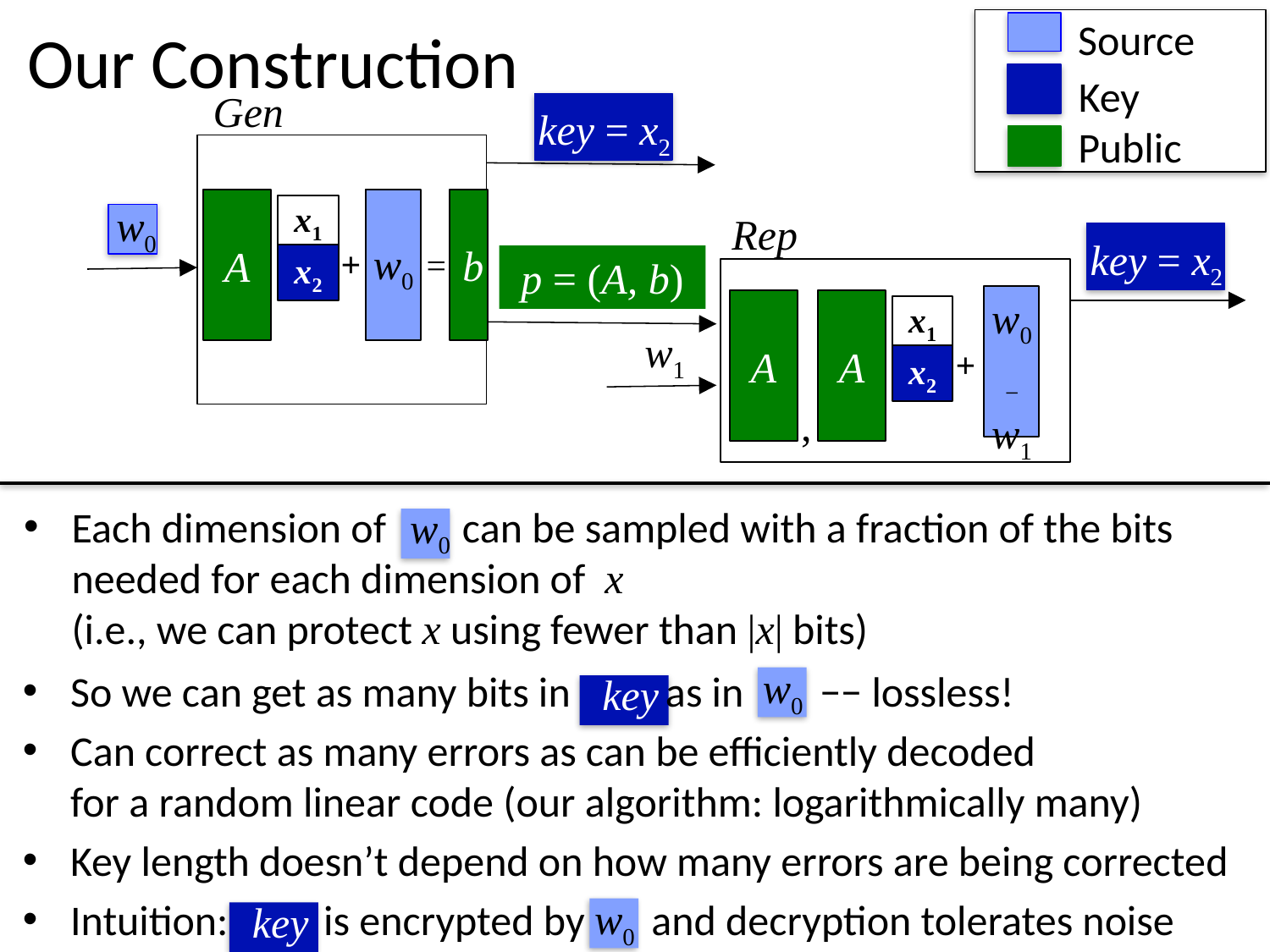

# Our Construction
Source

Key

Gen

key = x2

Public

b
A

w0
w0
w0
x1
x2
Rep

key = x2

+
=
p = (A, b)
w0
−
w1

A
A
x1
x2
w1
+
,
Each dimension of        can be sampled with a fraction of the bits needed for each dimension of  x
(i.e., we can protect x using fewer than |x| bits)
w0

w0
So we can get as many bits in          as in        −− lossless!
Can correct as many errors as can be efficiently decoded
for a random linear code (our algorithm: logarithmically many)
Key length doesn’t depend on how many errors are being corrected
Intuition:          is encrypted by       and decryption tolerates noise
key

w0
key